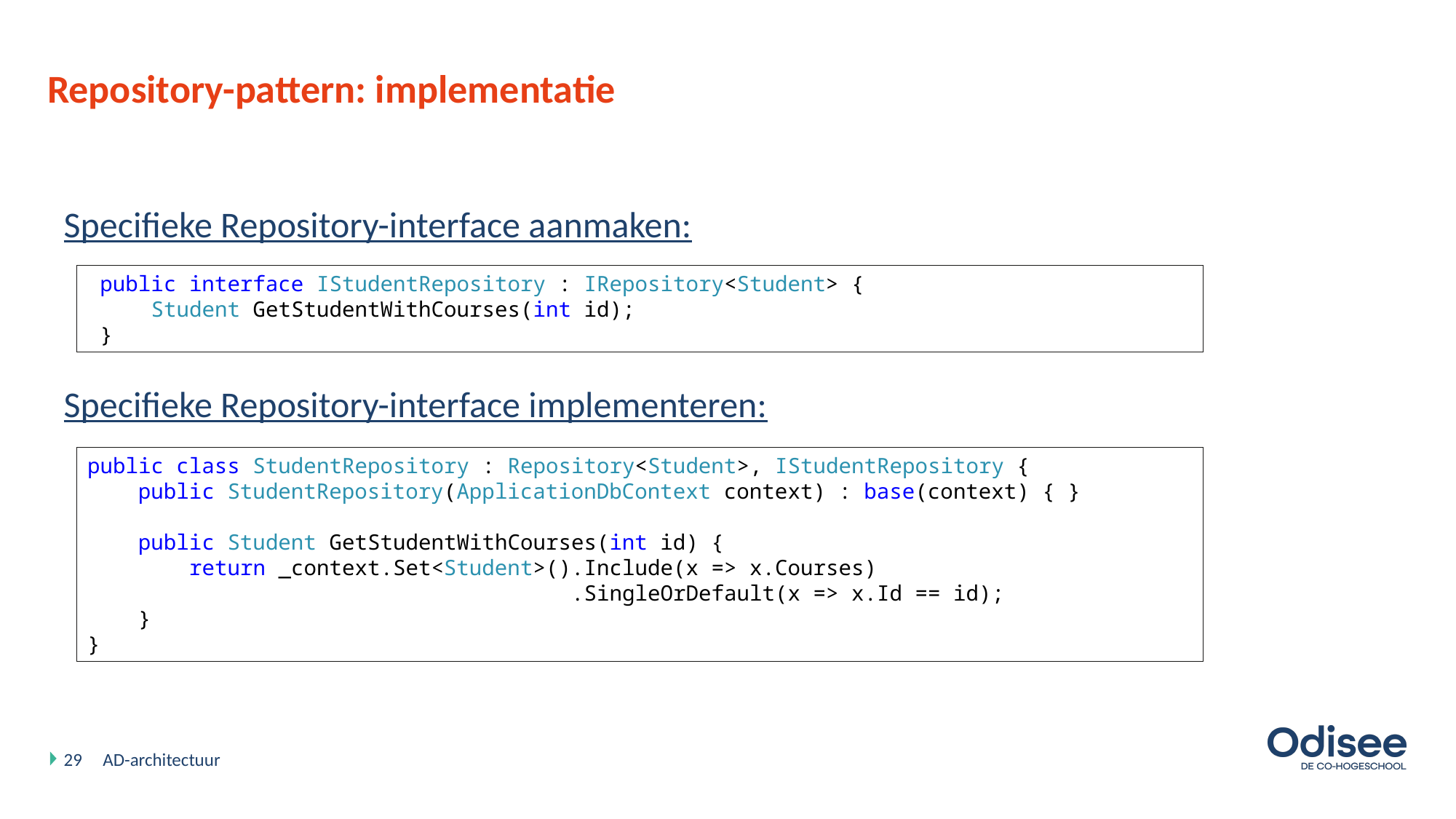

# Repository-pattern: implementatie
Specifieke Repository-interface aanmaken:
 public interface IStudentRepository : IRepository<Student> {
     Student GetStudentWithCourses(int id);
 }
Specifieke Repository-interface implementeren:
public class StudentRepository : Repository<Student>, IStudentRepository {
    public StudentRepository(ApplicationDbContext context) : base(context) { }

    public Student GetStudentWithCourses(int id) {
        return _context.Set<Student>().Include(x => x.Courses)
                                      .SingleOrDefault(x => x.Id == id);
    }
}
29
AD-architectuur